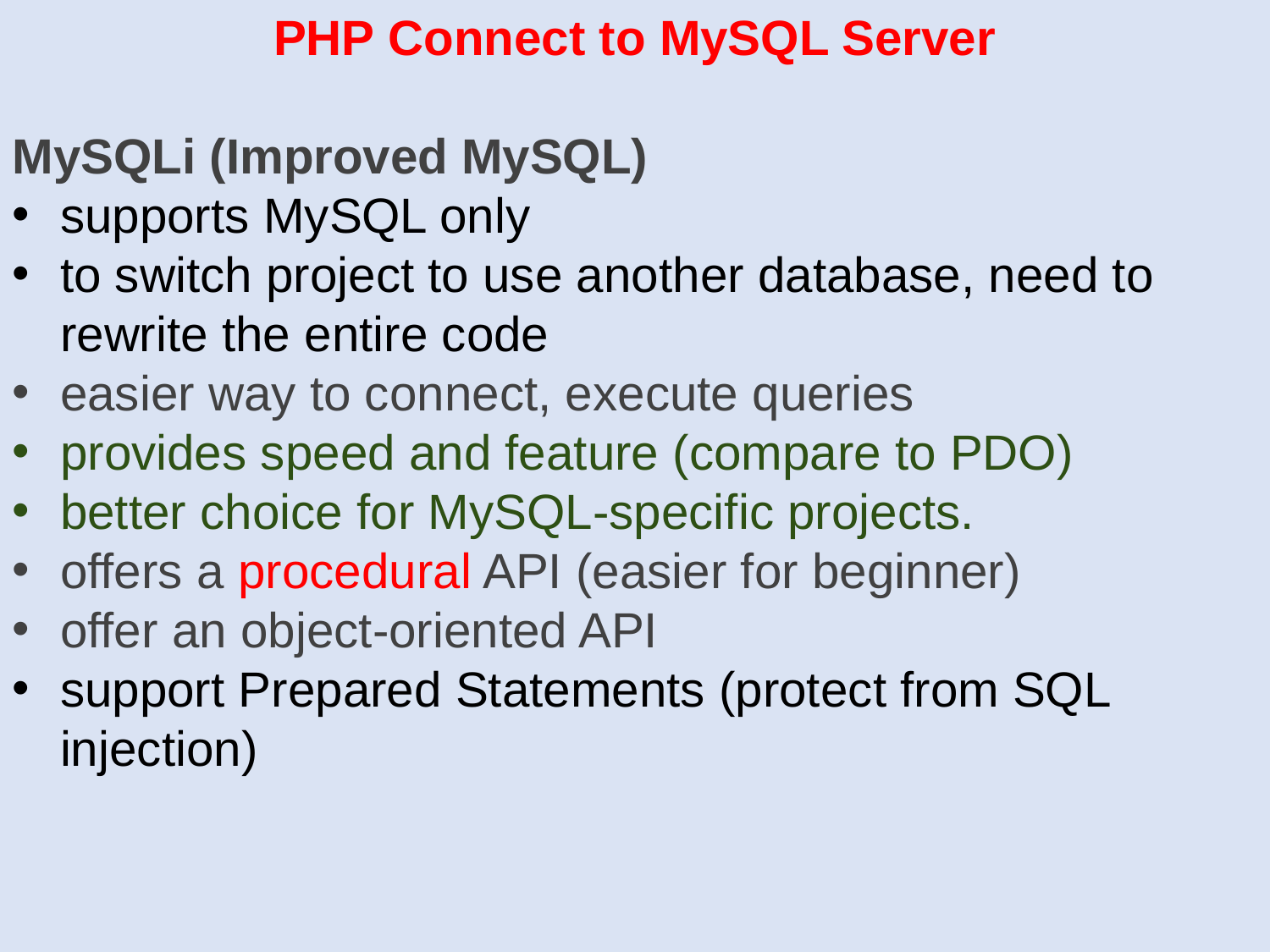

PHP Connect to MySQL Server

MySQLi (Improved MySQL)
supports MySQL only
to switch project to use another database, need to rewrite the entire code
easier way to connect, execute queries
provides speed and feature (compare to PDO)
better choice for MySQL-specific projects.
offers a procedural API (easier for beginner)
offer an object-oriented API
support Prepared Statements (protect from SQL injection)